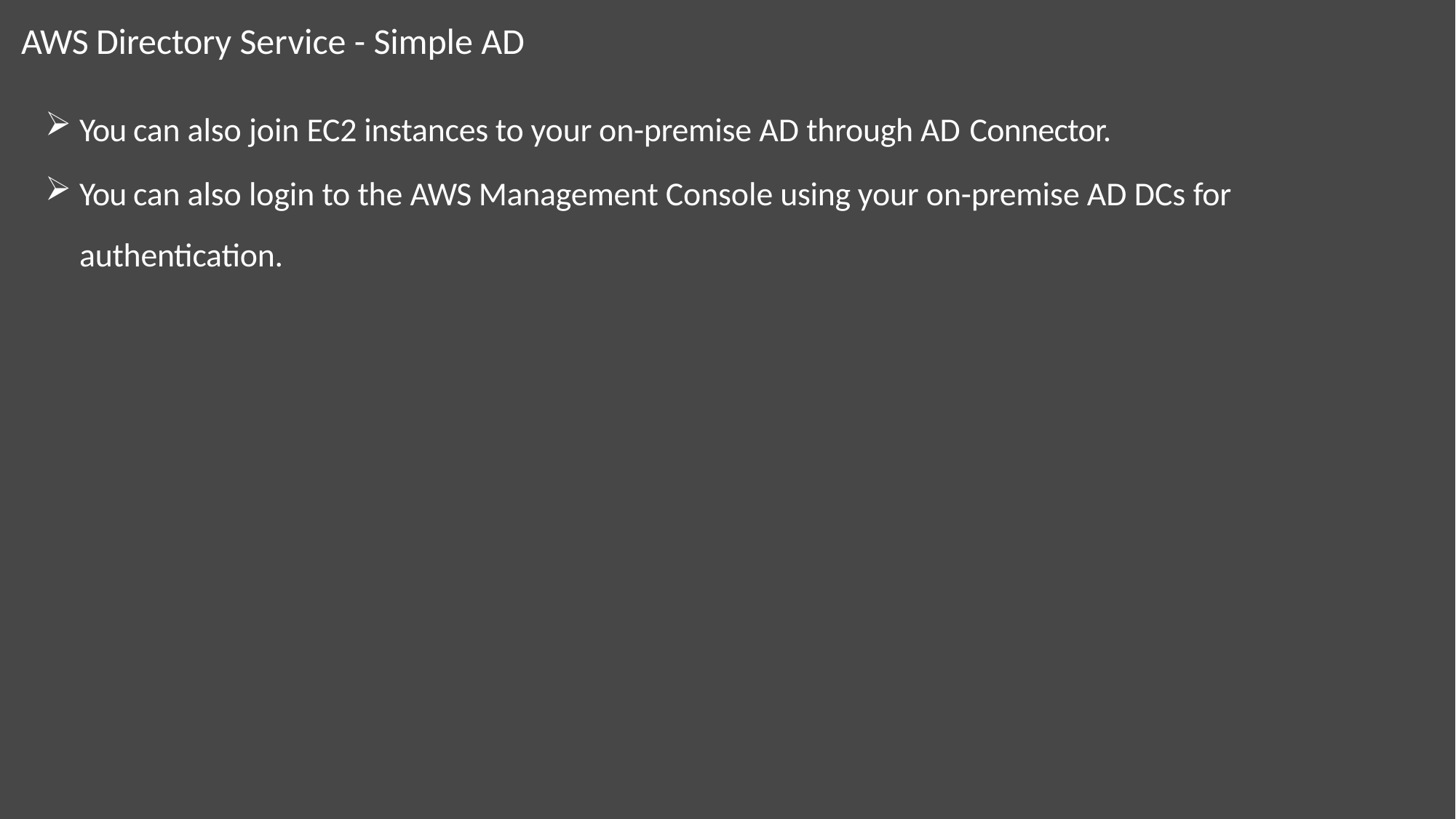

# AWS Directory Service - Simple AD
You can also join EC2 instances to your on-premise AD through AD Connector.
You can also login to the AWS Management Console using your on-premise AD DCs for  authentication.